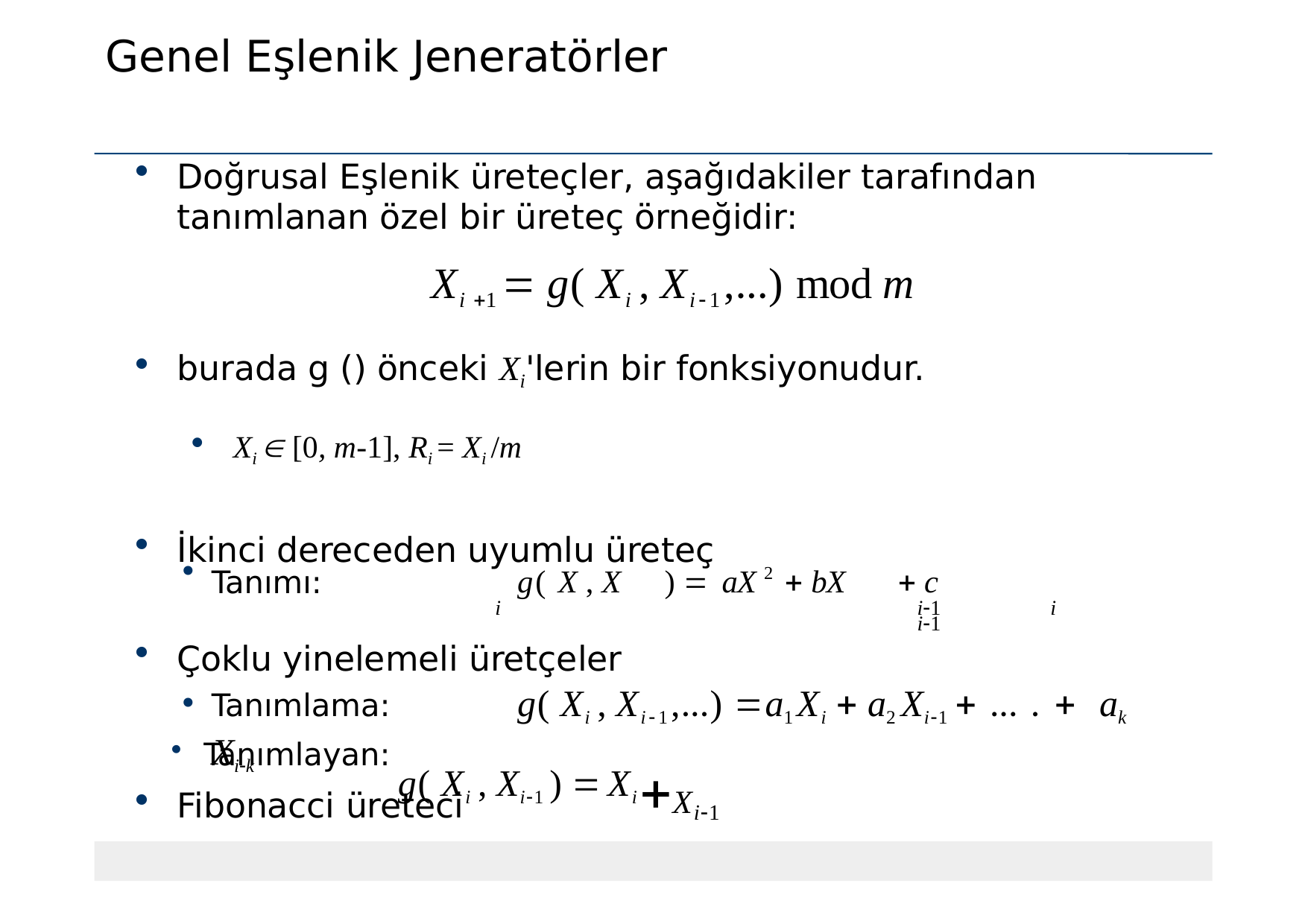

# Genel Eşlenik Jeneratörler
Doğrusal Eşlenik üreteçler, aşağıdakiler tarafından tanımlanan özel bir üreteç örneğidir:
Xi +1 = g( Xi , Xi−1,…) mod m
burada g () önceki Xi'lerin bir fonksiyonudur.
Xi ∈ [0, m-1], Ri = Xi /m

İkinci dereceden uyumlu üreteç
Tanımı: 	g( X , X	) =	aX 2 + bX	+ c
i	i−1	i	i−1
Çoklu yinelemeli üretçeler
Tanımlama: 	g( Xi , Xi−1,…) =	a1 Xi + a2 Xi−1 +….+ ak Xi−k
Fibonacci üreteci
Tanımlayan:
g( Xi , Xi−1 ) =	Xi
Xi−1